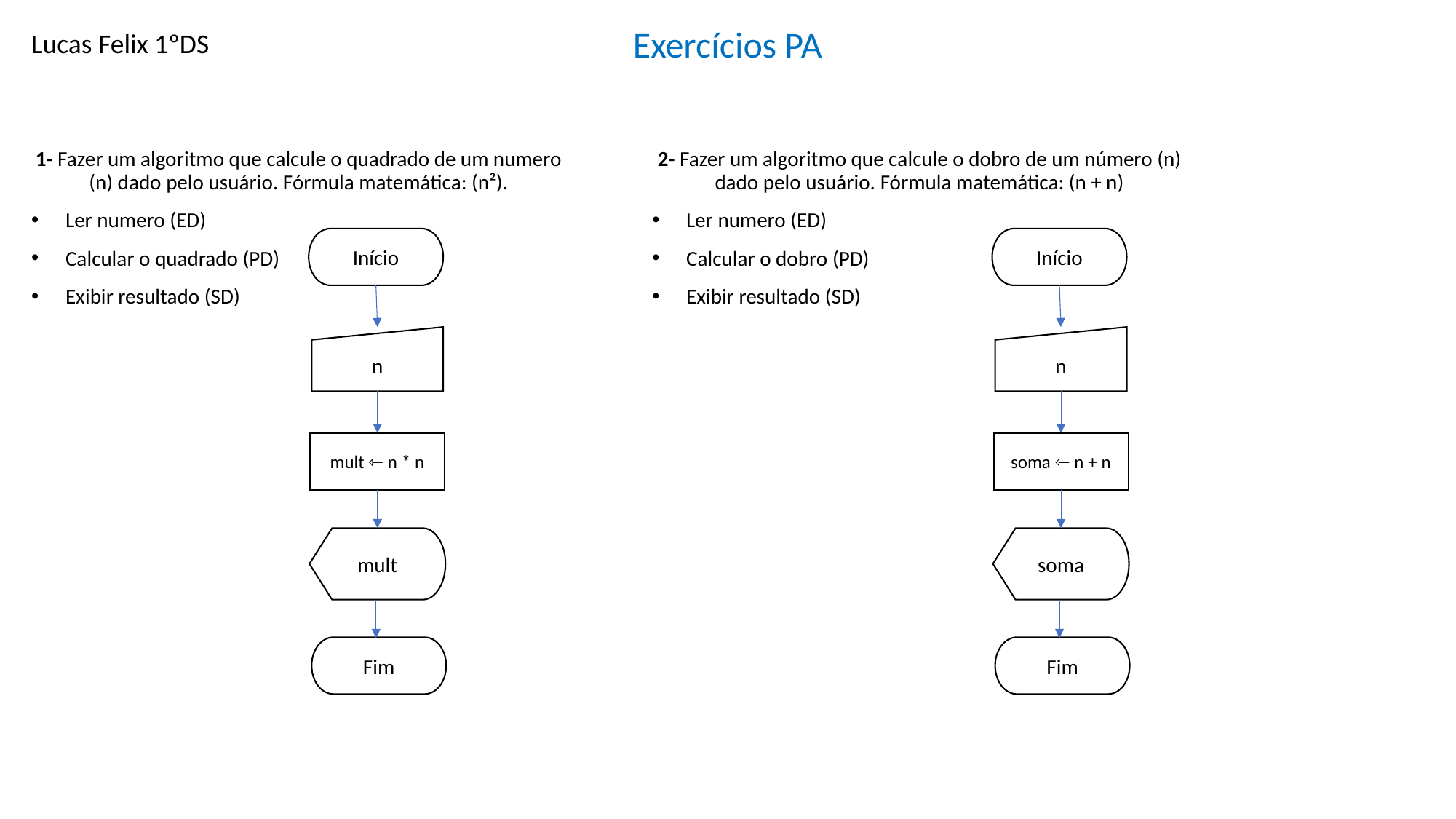

# Exercícios PA
Lucas Felix 1ºDS
1- Fazer um algoritmo que calcule o quadrado de um numero (n) dado pelo usuário. Fórmula matemática: (n²).
Ler numero (ED)
Calcular o quadrado (PD)
Exibir resultado (SD)

2- Fazer um algoritmo que calcule o dobro de um número (n) dado pelo usuário. Fórmula matemática: (n + n)
Ler numero (ED)
Calcular o dobro (PD)
Exibir resultado (SD)

Início
Início
n
n
mult ⇽ n * n
soma ⇽ n + n
mult
soma
Fim
Fim